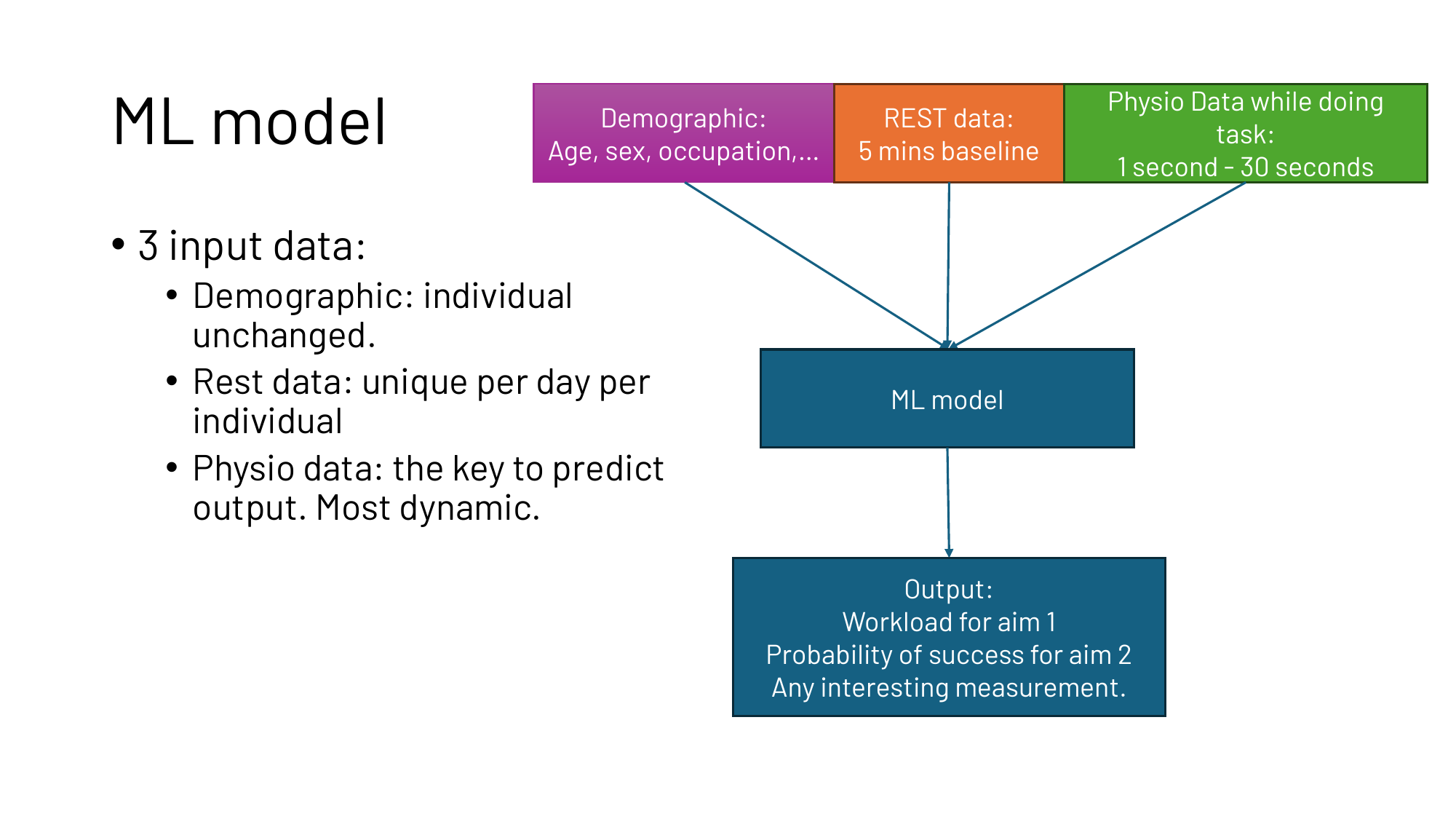

# ML model
Demographic:
Age, sex, occupation,…
REST data:
5 mins baseline
Physio Data while doing task:
1 second - 30 seconds
3 input data:
Demographic: individual unchanged.
Rest data: unique per day per individual
Physio data: the key to predict output. Most dynamic.

ML model
Output:
Workload for aim 1
Probability of success for aim 2
Any interesting measurement.